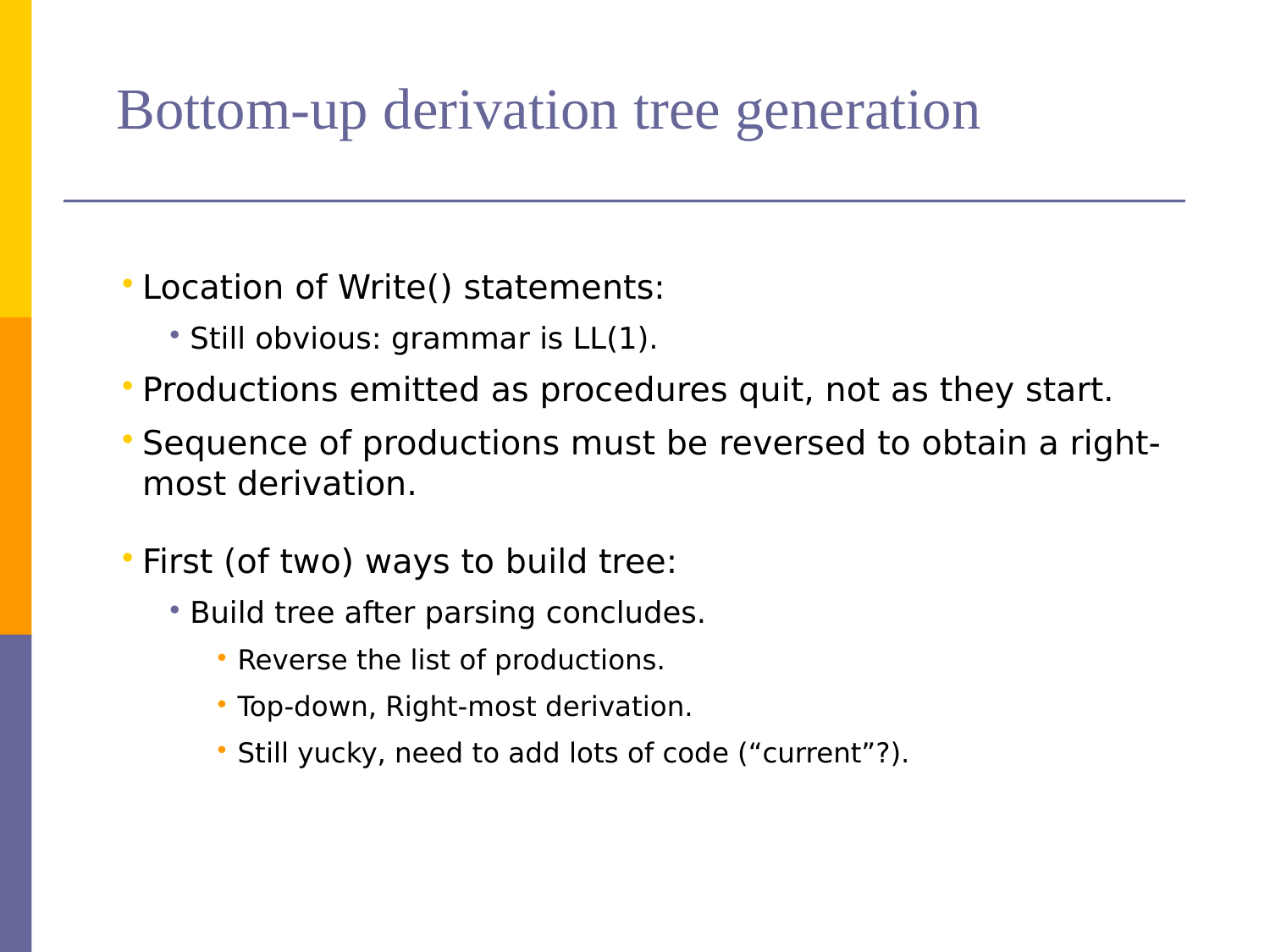

# Bottom-up derivation tree generation
Location of Write() statements:
Still obvious: grammar is LL(1).
Productions emitted as procedures quit, not as they start.
Sequence of productions must be reversed to obtain a right-most derivation.

First (of two) ways to build tree:
Build tree after parsing concludes.
Reverse the list of productions.
Top-down, Right-most derivation.
Still yucky, need to add lots of code (“current”?).